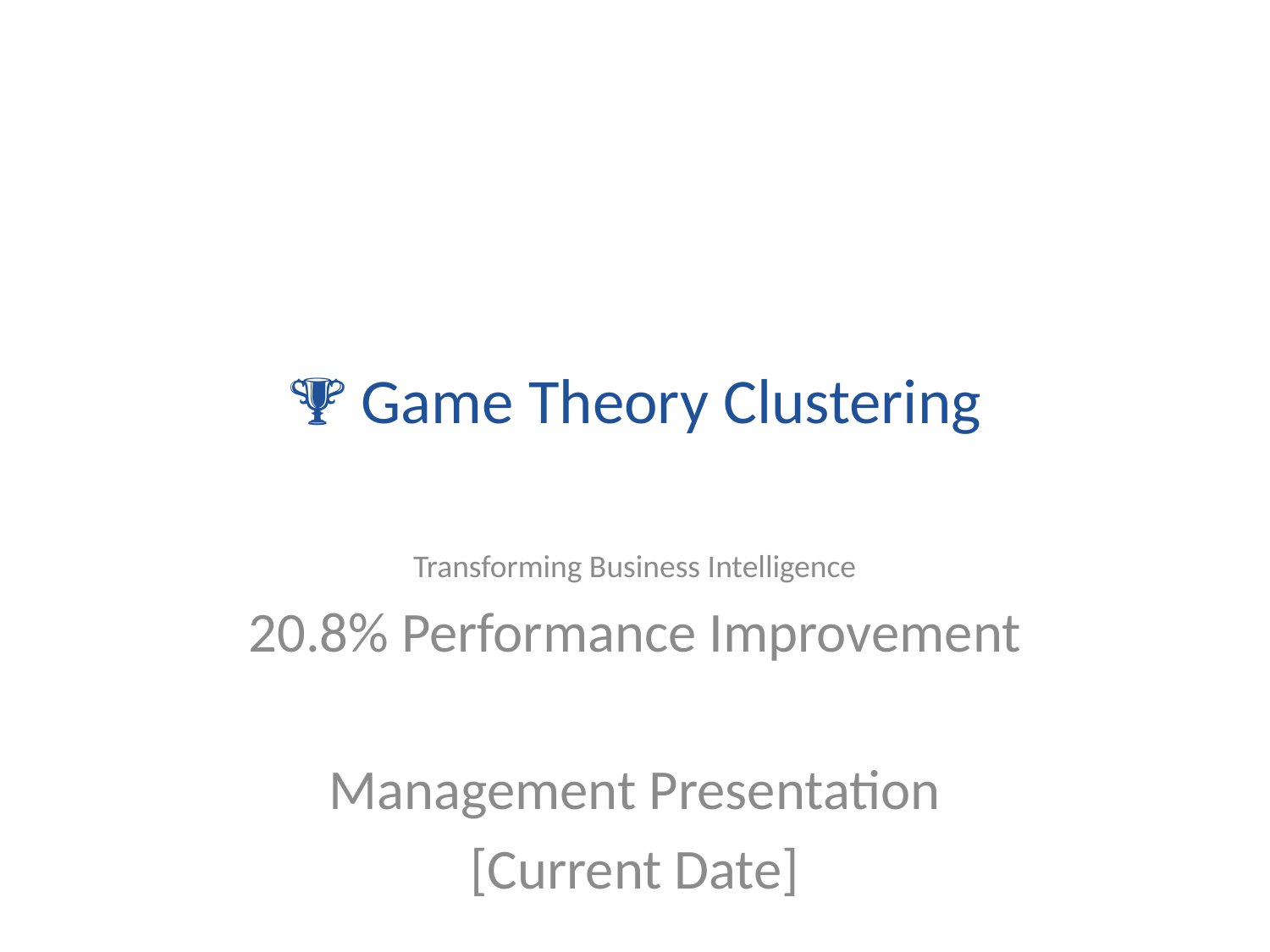

# 🏆 Game Theory Clustering
Transforming Business Intelligence
20.8% Performance Improvement

Management Presentation
[Current Date]